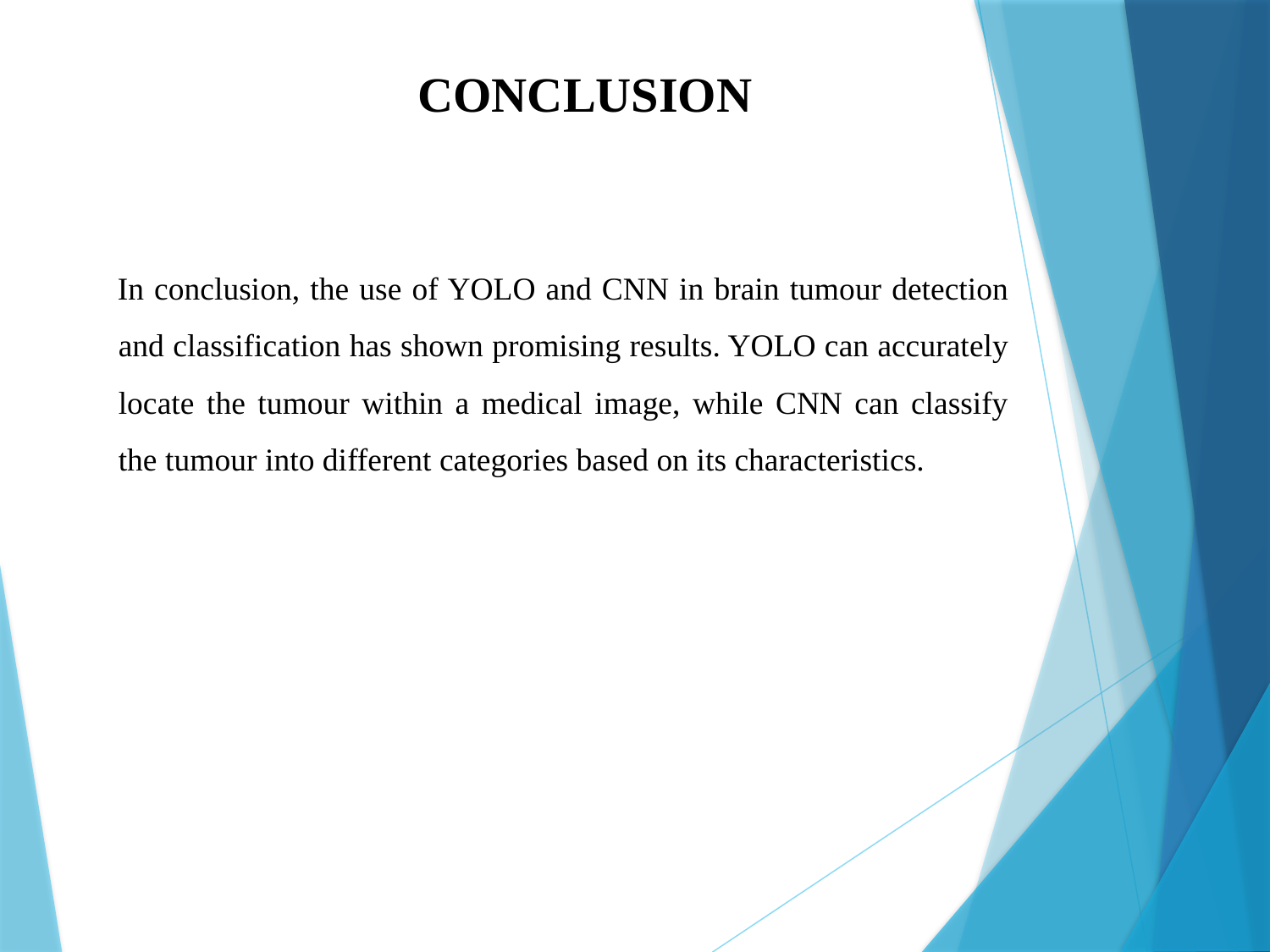

CONCLUSION
In conclusion, the use of YOLO and CNN in brain tumour detection and classification has shown promising results. YOLO can accurately locate the tumour within a medical image, while CNN can classify the tumour into different categories based on its characteristics.